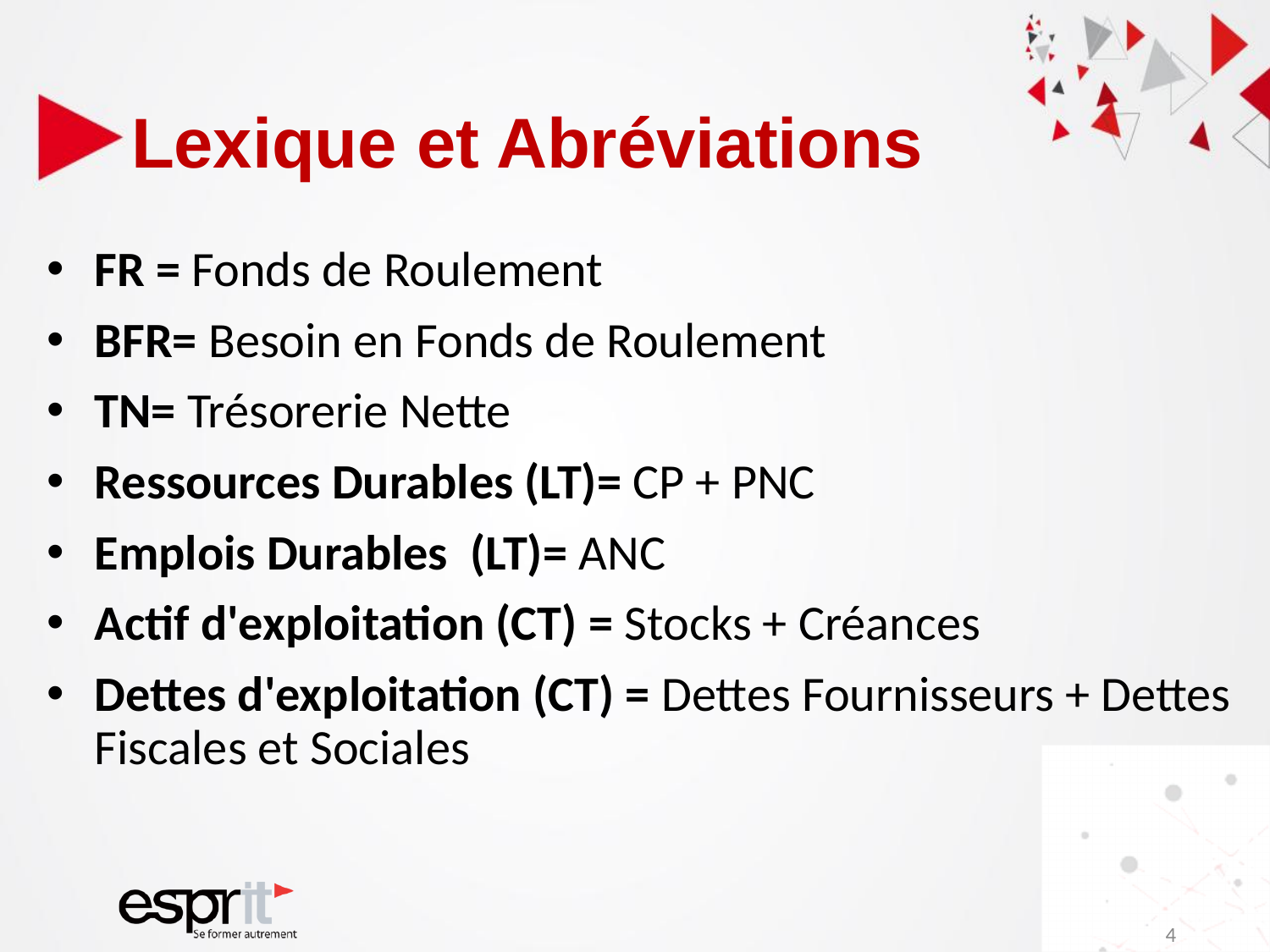

# Lexique et Abréviations
FR = Fonds de Roulement
BFR= Besoin en Fonds de Roulement
TN= Trésorerie Nette
Ressources Durables (LT)= CP + PNC
Emplois Durables  (LT)= ANC
Actif d'exploitation (CT) = Stocks + Créances
Dettes d'exploitation (CT) = Dettes Fournisseurs + Dettes Fiscales et Sociales

4